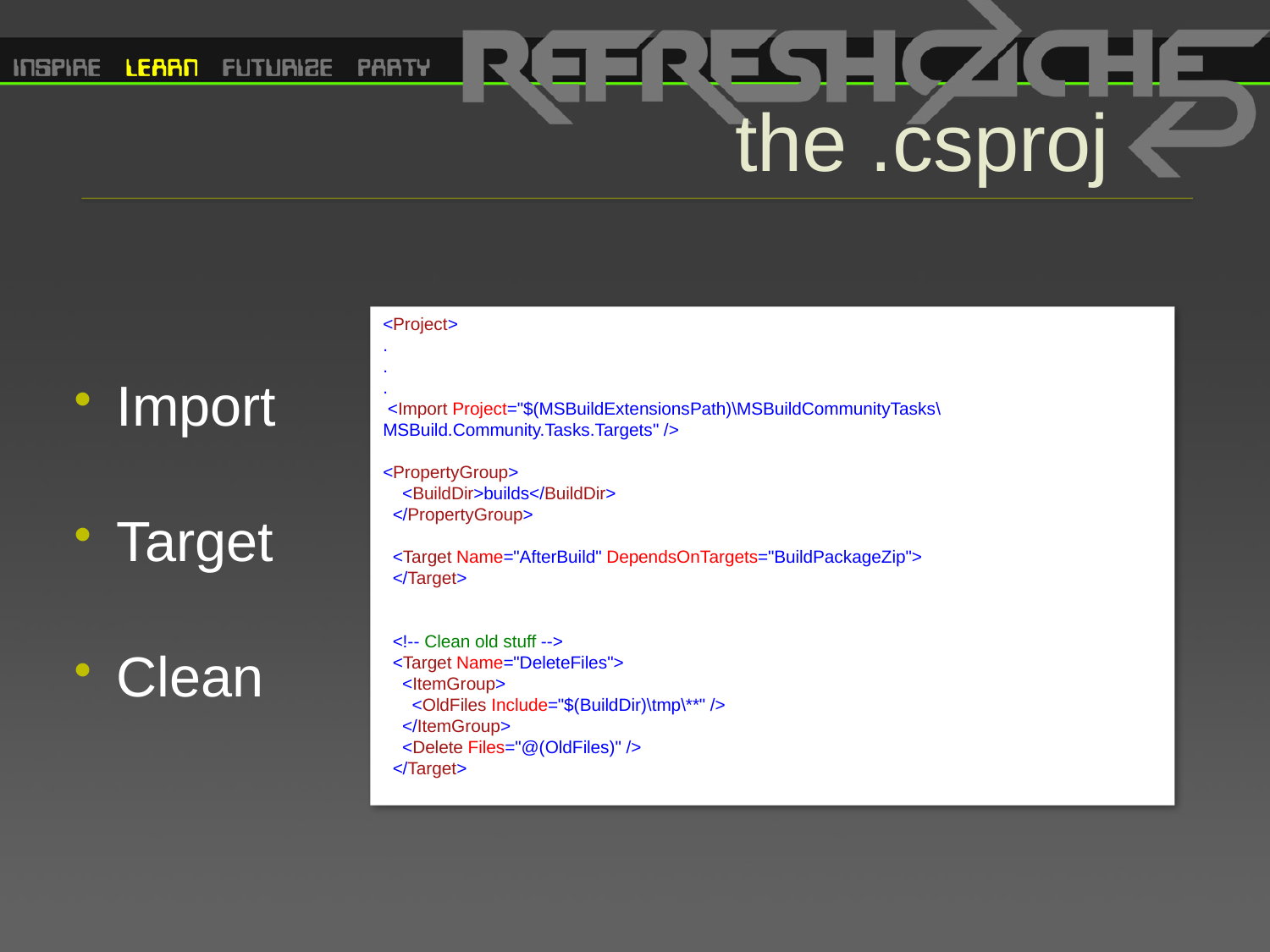

# the .csproj

Import

Target

Clean

<Project>
.
.
.
 <Import Project="$(MSBuildExtensionsPath)\MSBuildCommunityTasks\MSBuild.Community.Tasks.Targets" />

<PropertyGroup>
    <BuildDir>builds</BuildDir>
  </PropertyGroup>

  <Target Name="AfterBuild" DependsOnTargets="BuildPackageZip">
  </Target>

  <!-- Clean old stuff -->
  <Target Name="DeleteFiles">
    <ItemGroup>
      <OldFiles Include="$(BuildDir)\tmp\**" />
    </ItemGroup>
    <Delete Files="@(OldFiles)" />
  </Target>